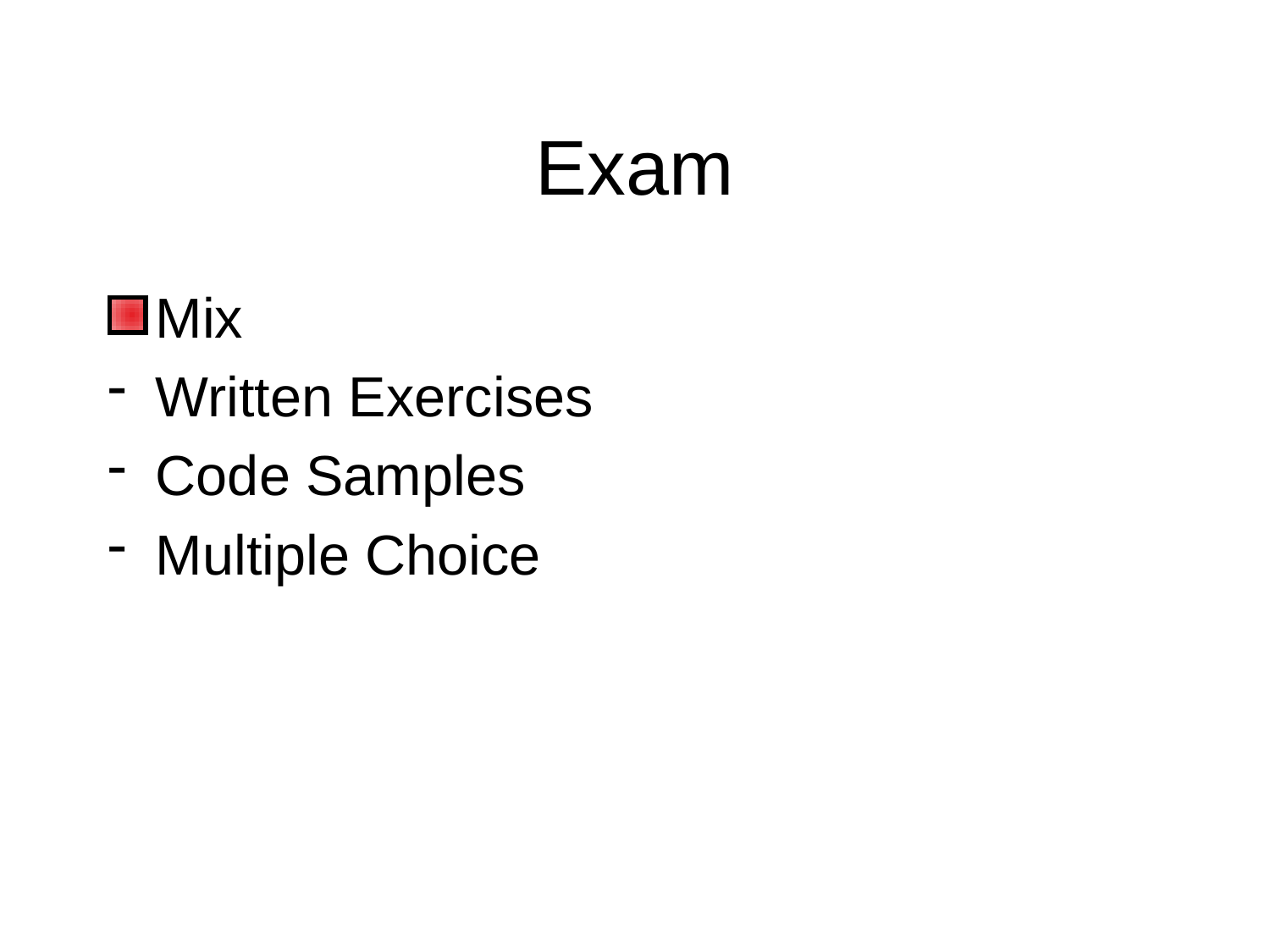

# Exam
Mix
Written Exercises
Code Samples
Multiple Choice